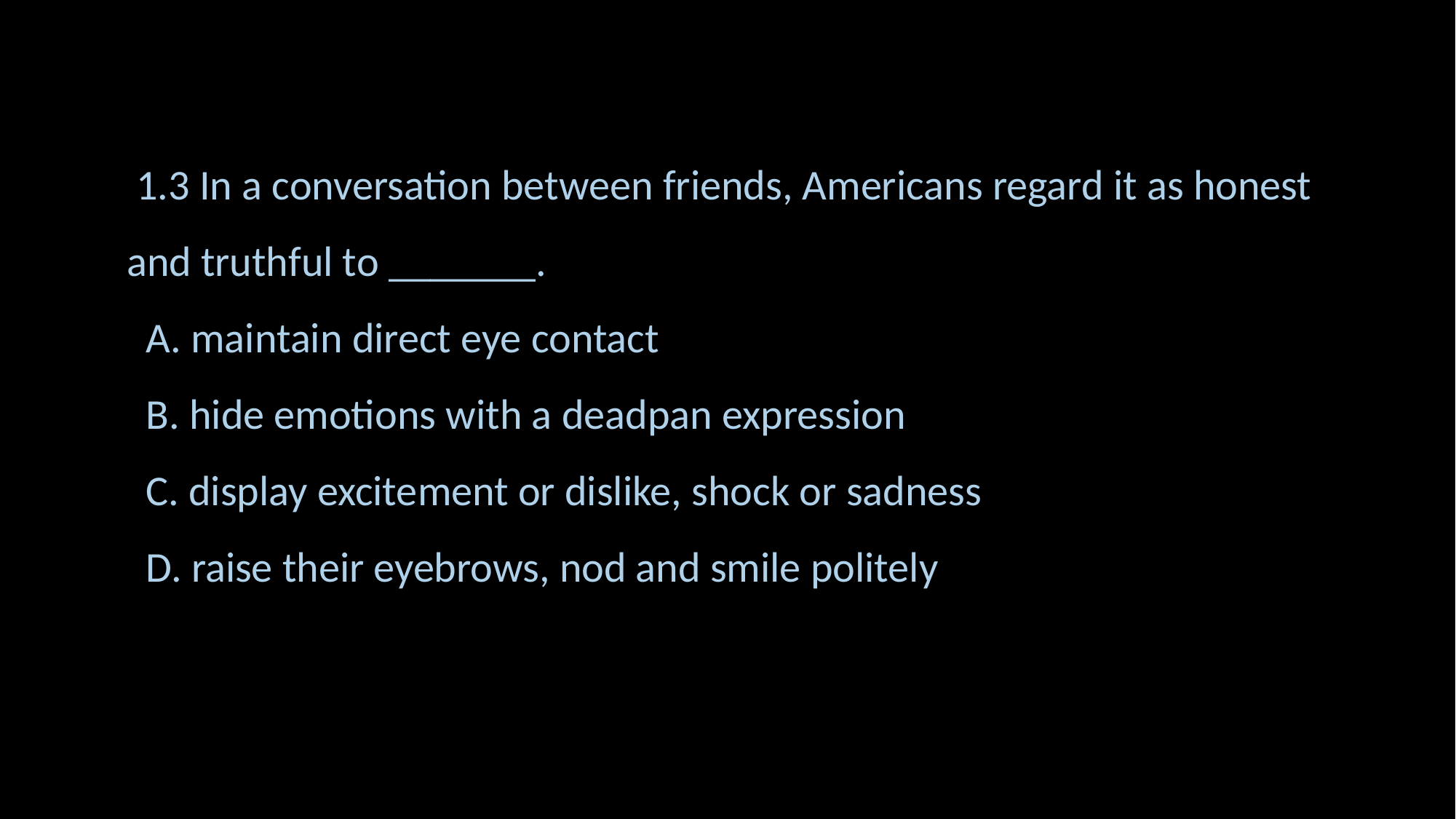

# 1.3 In a conversation between friends, Americans regard it as honest and truthful to _______. A. maintain direct eye contact B. hide emotions with a deadpan expression C. display excitement or dislike, shock or sadness D. raise their eyebrows, nod and smile politely